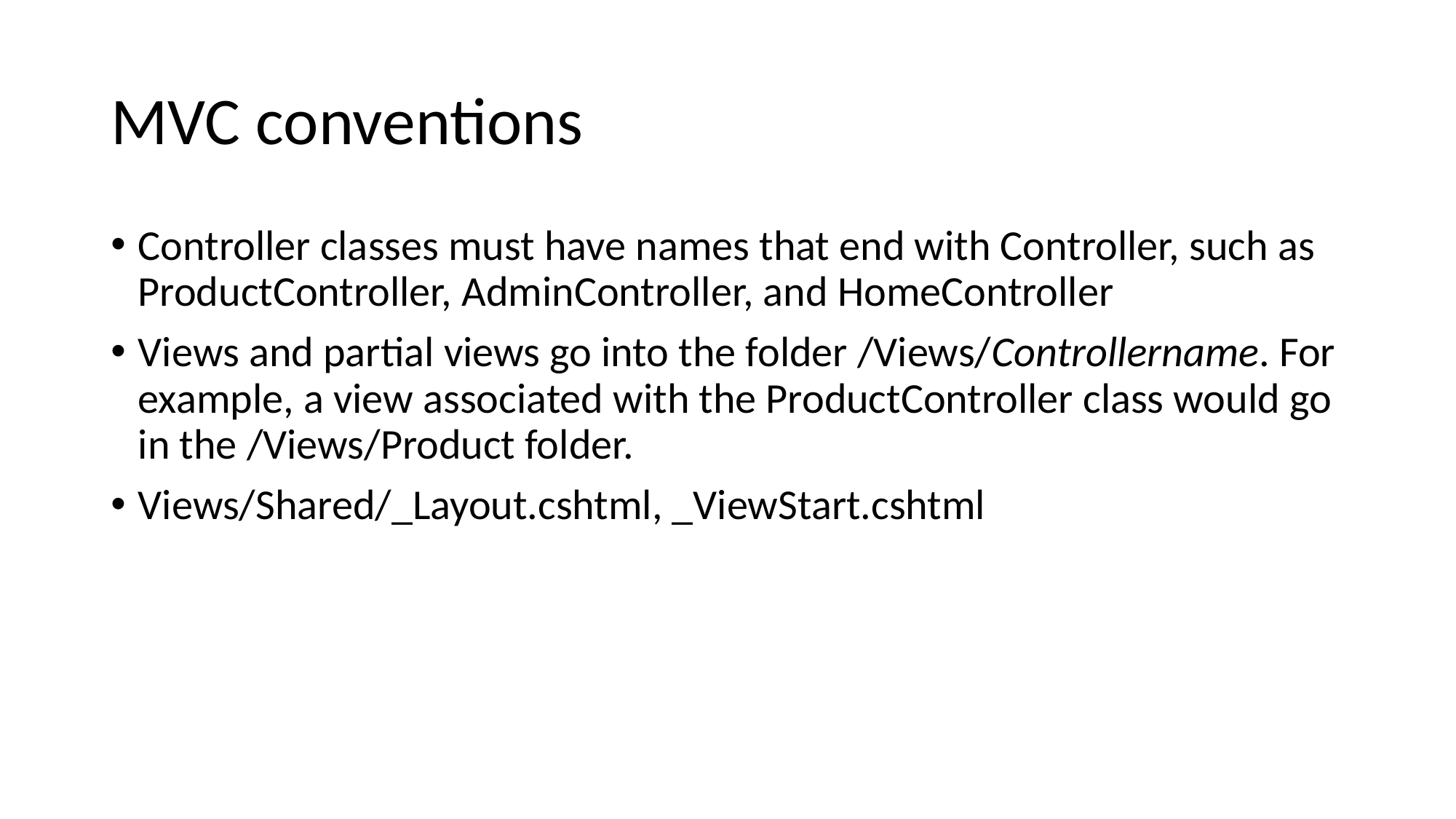

# MVC conventions
Controller classes must have names that end with Controller, such as ProductController, AdminController, and HomeController
Views and partial views go into the folder /Views/Controllername. For example, a view associated with the ProductController class would go in the /Views/Product folder.
Views/Shared/_Layout.cshtml, _ViewStart.cshtml